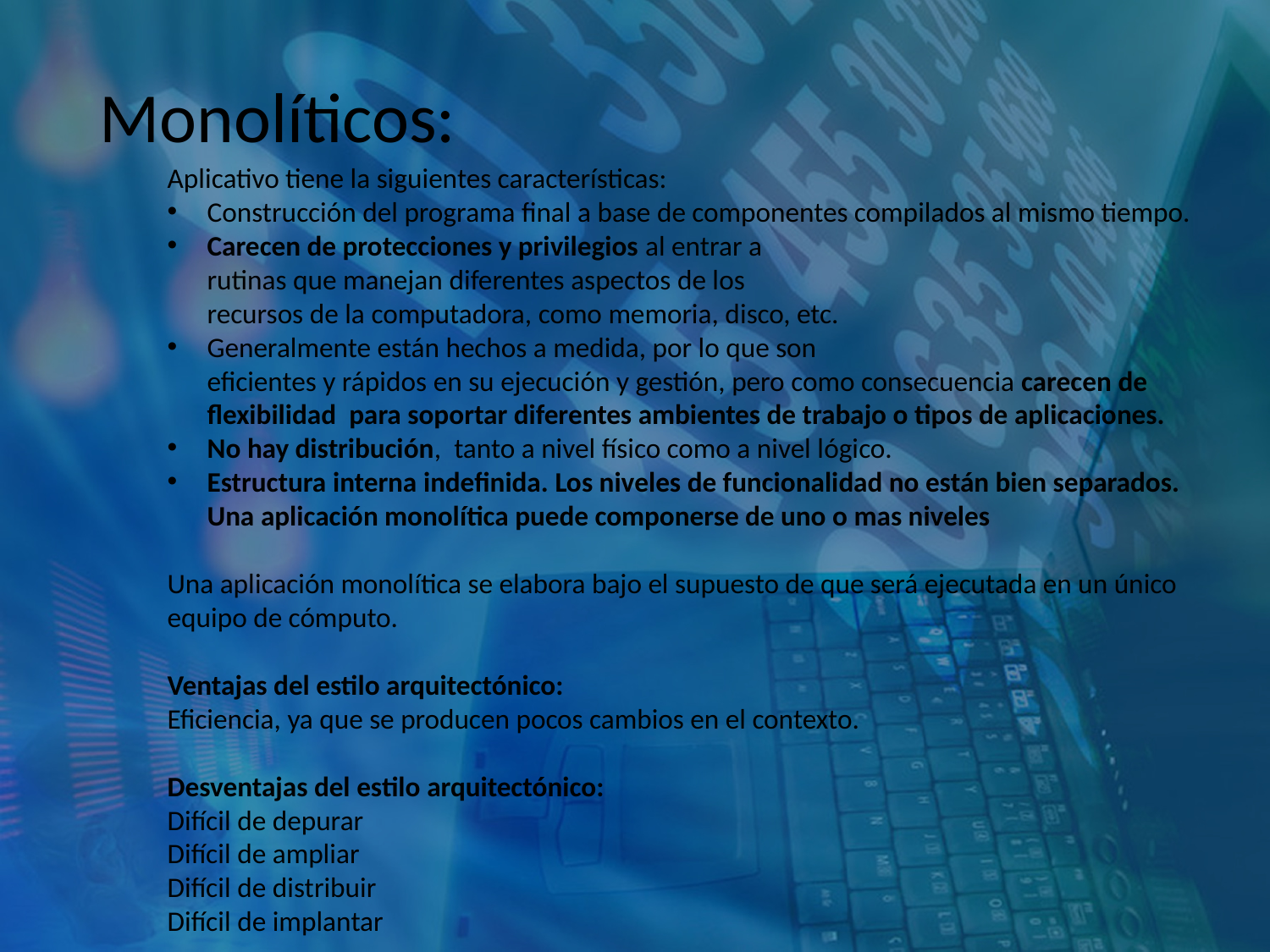

Monolíticos:
Aplicativo tiene la siguientes características:
Construcción del programa final a base de componentes compilados al mismo tiempo.
Carecen de protecciones y privilegios al entrar a rutinas que manejan diferentes aspectos de los recursos de la computadora, como memoria, disco, etc.
Generalmente están hechos a medida, por lo que son eficientes y rápidos en su ejecución y gestión, pero como consecuencia carecen de flexibilidad  para soportar diferentes ambientes de trabajo o tipos de aplicaciones.
No hay distribución,  tanto a nivel físico como a nivel lógico.
Estructura interna indefinida. Los niveles de funcionalidad no están bien separados. Una aplicación monolítica puede componerse de uno o mas niveles

Una aplicación monolítica se elabora bajo el supuesto de que será ejecutada en un único equipo de cómputo.

Ventajas del estilo arquitectónico:
Eficiencia, ya que se producen pocos cambios en el contexto.
Desventajas del estilo arquitectónico:
Difícil de depurar
Difícil de ampliar
Difícil de distribuir
Difícil de implantar